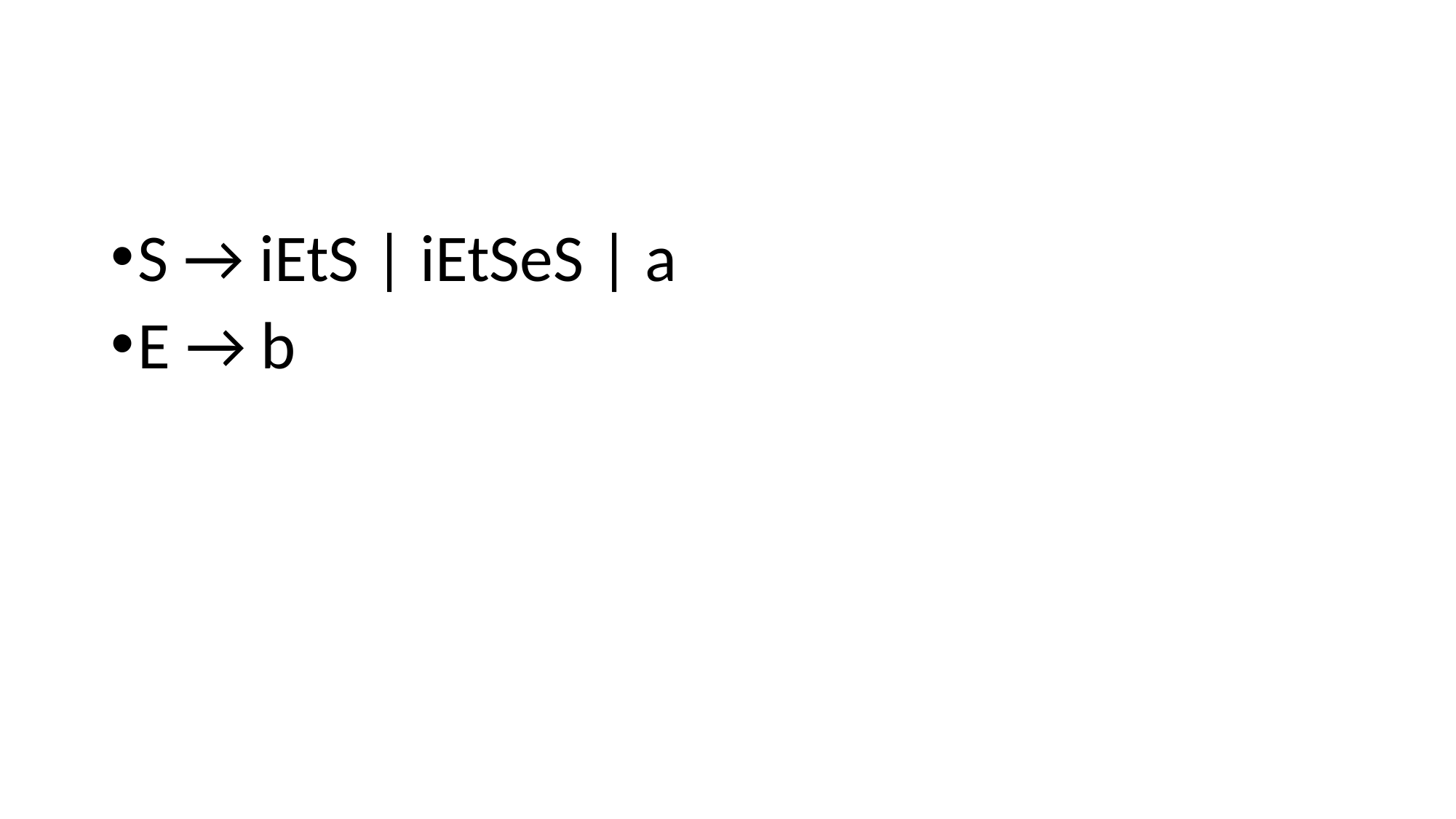

#
S → iEtS | iEtSeS | a
E → b